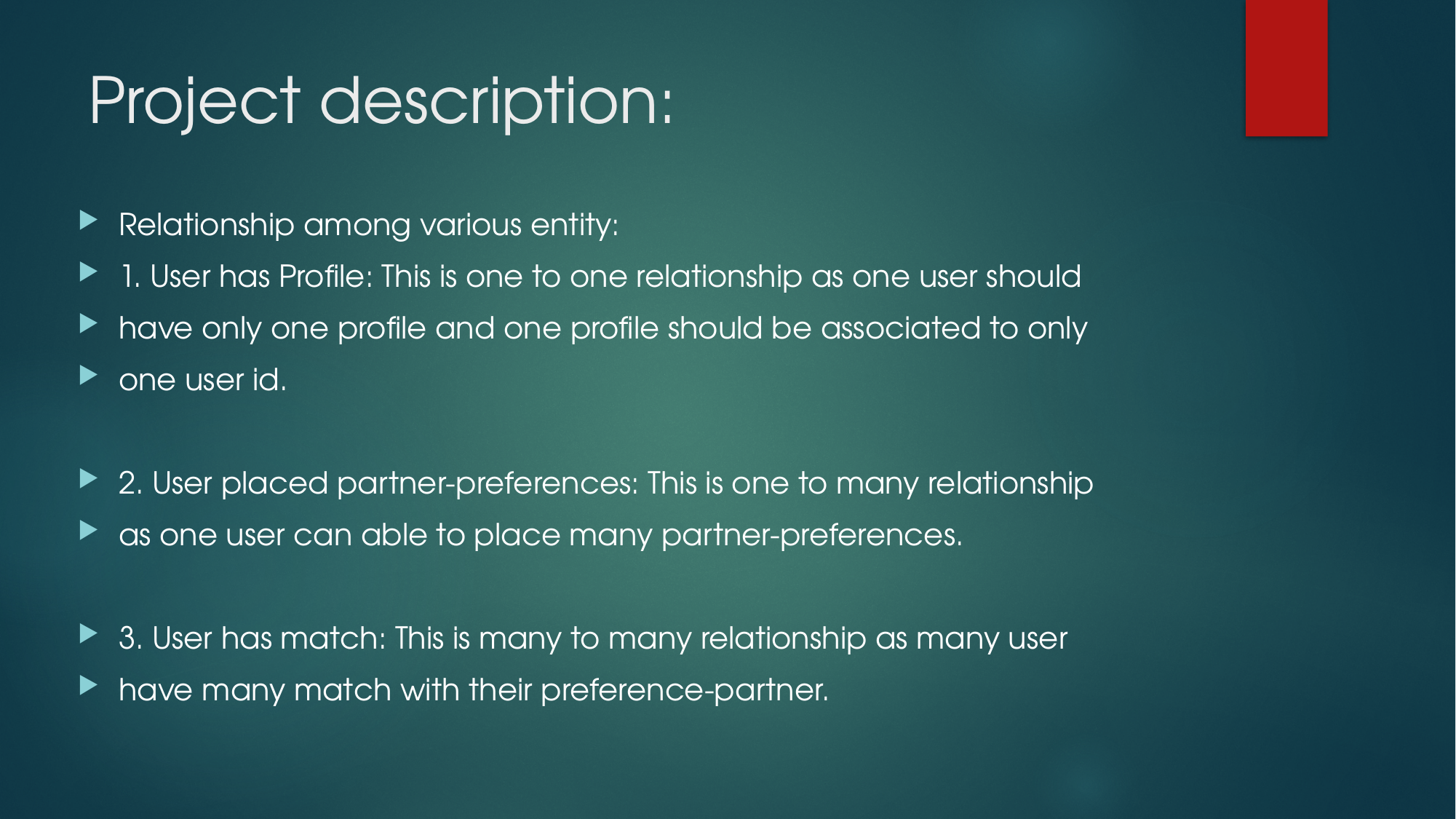

# Project description:
Relationship among various entity:
1. User has Profile: This is one to one relationship as one user should
have only one profile and one profile should be associated to only
one user id.

2. User placed partner-preferences: This is one to many relationship
as one user can able to place many partner-preferences.

3. User has match: This is many to many relationship as many user
have many match with their preference-partner.